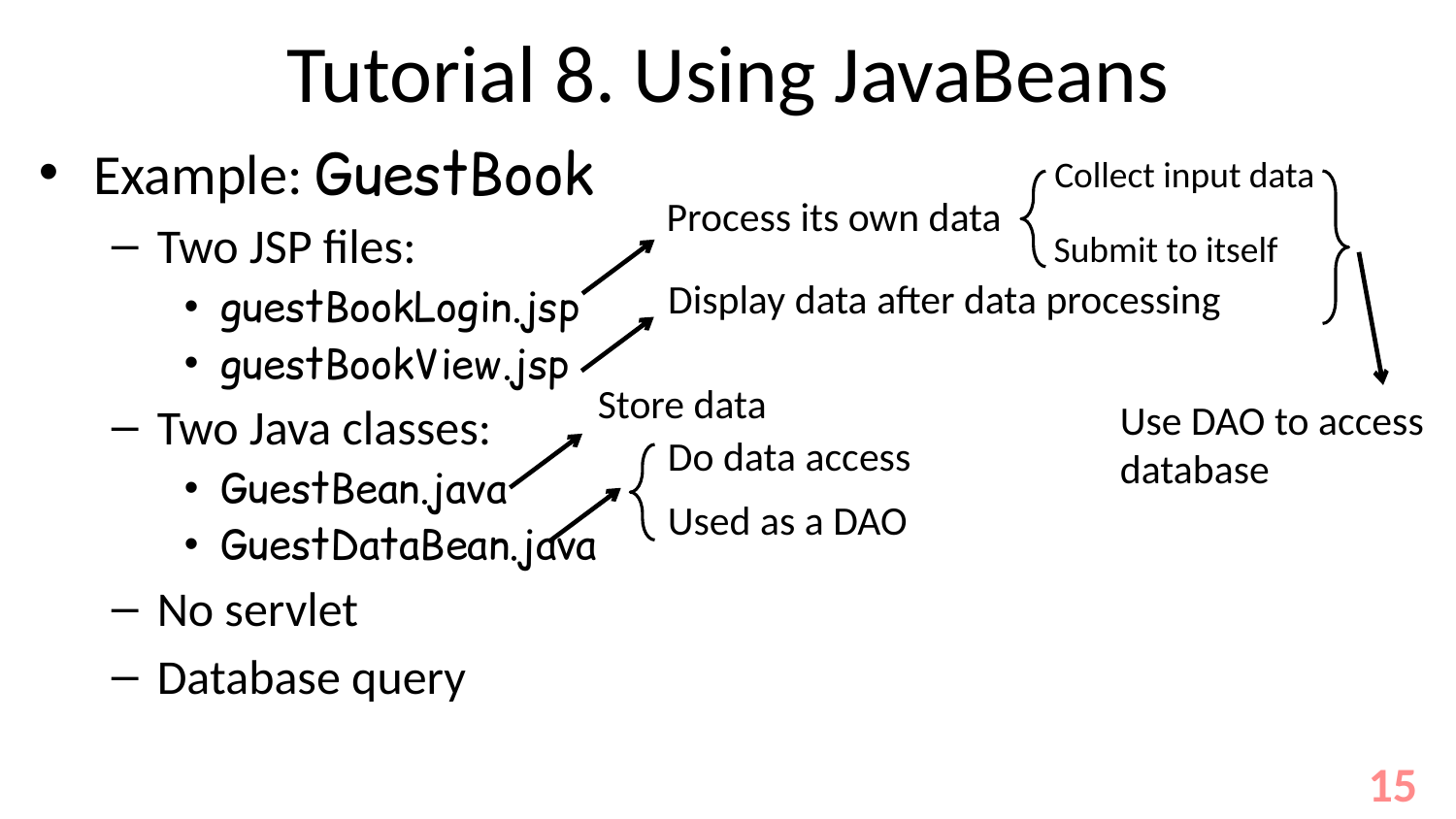

# Tutorial 8. Using JavaBeans
Example: GuestBook
Two JSP files:
guestBookLogin.jsp
guestBookView.jsp
Two Java classes:
GuestBean.java
GuestDataBean.java
No servlet
Database query
Collect input data

Process its own data
Submit to itself
Display data after data processing
Store data
Use DAO to access
database
Do data access

Used as a DAO
15